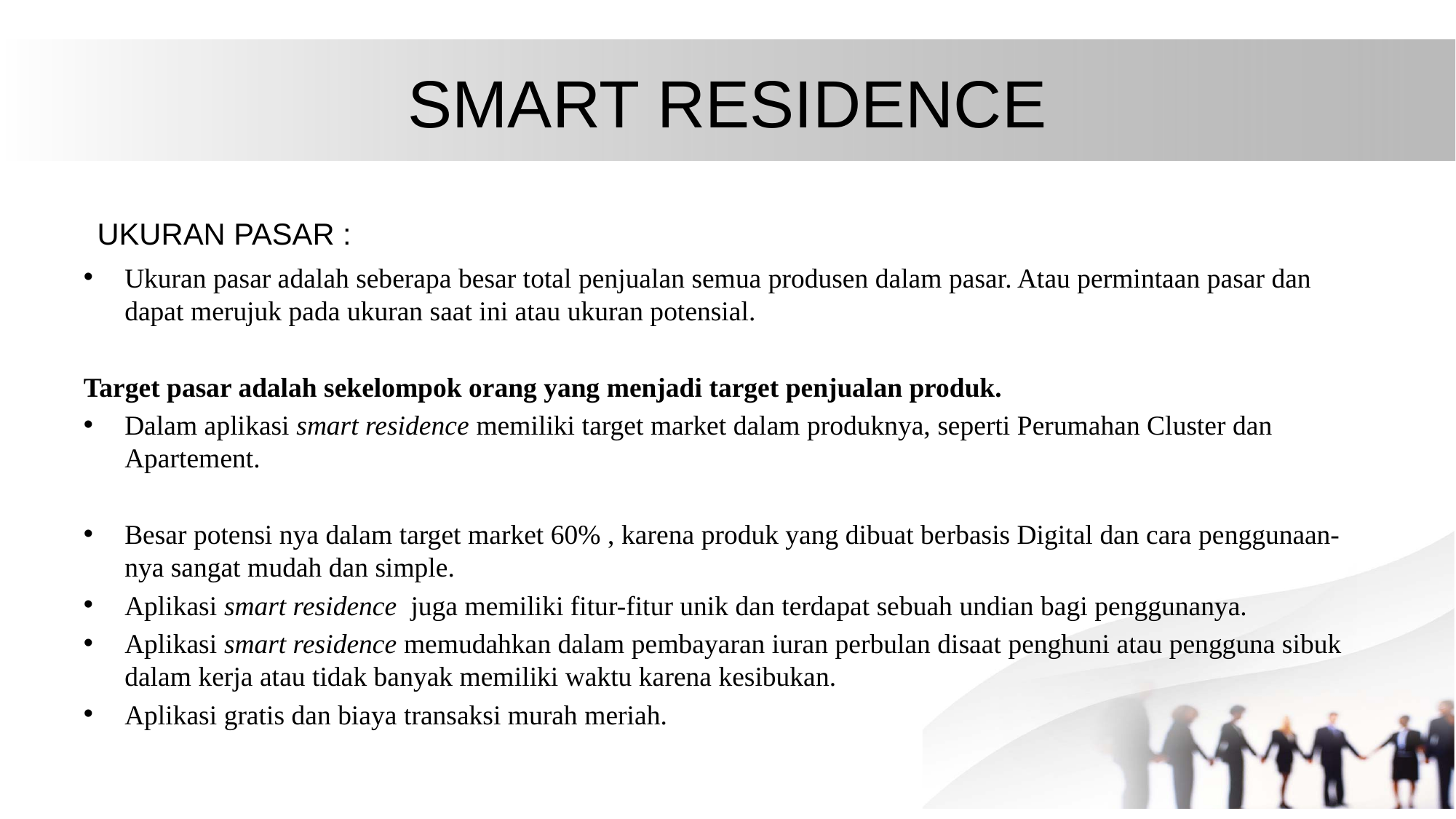

# SMART RESIDENCE
 UKURAN PASAR :
Ukuran pasar adalah seberapa besar total penjualan semua produsen dalam pasar. Atau permintaan pasar dan dapat merujuk pada ukuran saat ini atau ukuran potensial.

Target pasar adalah sekelompok orang yang menjadi target penjualan produk.
Dalam aplikasi smart residence memiliki target market dalam produknya, seperti Perumahan Cluster dan Apartement.

Besar potensi nya dalam target market 60% , karena produk yang dibuat berbasis Digital dan cara penggunaan-nya sangat mudah dan simple.
Aplikasi smart residence  juga memiliki fitur-fitur unik dan terdapat sebuah undian bagi penggunanya.
Aplikasi smart residence memudahkan dalam pembayaran iuran perbulan disaat penghuni atau pengguna sibuk dalam kerja atau tidak banyak memiliki waktu karena kesibukan.
Aplikasi gratis dan biaya transaksi murah meriah.